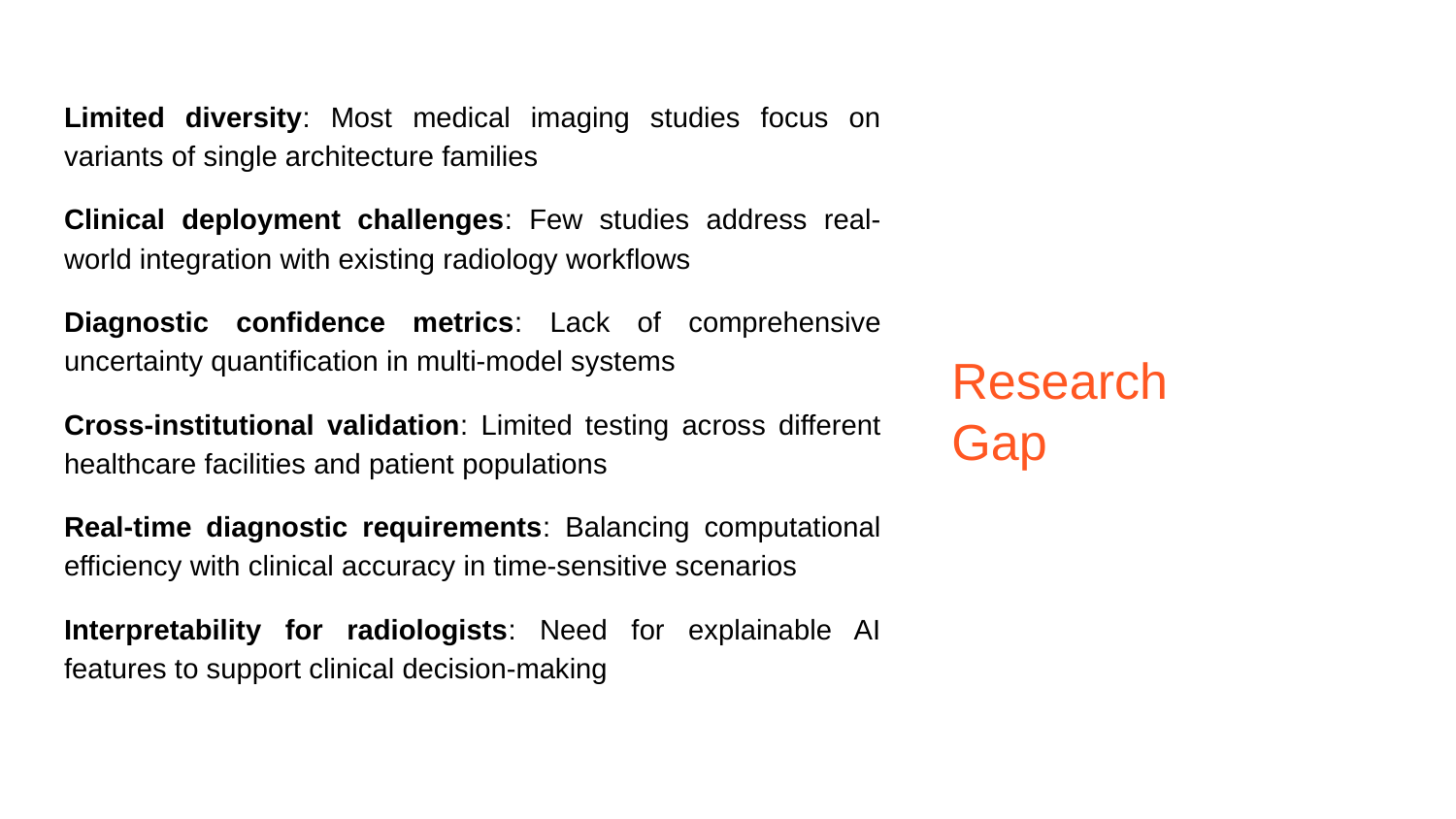

Limited diversity: Most medical imaging studies focus on variants of single architecture families
Clinical deployment challenges: Few studies address real-world integration with existing radiology workflows
Diagnostic confidence metrics: Lack of comprehensive uncertainty quantification in multi-model systems
Cross-institutional validation: Limited testing across different healthcare facilities and patient populations
Real-time diagnostic requirements: Balancing computational efficiency with clinical accuracy in time-sensitive scenarios
Interpretability for radiologists: Need for explainable AI features to support clinical decision-making

# Research
Gap